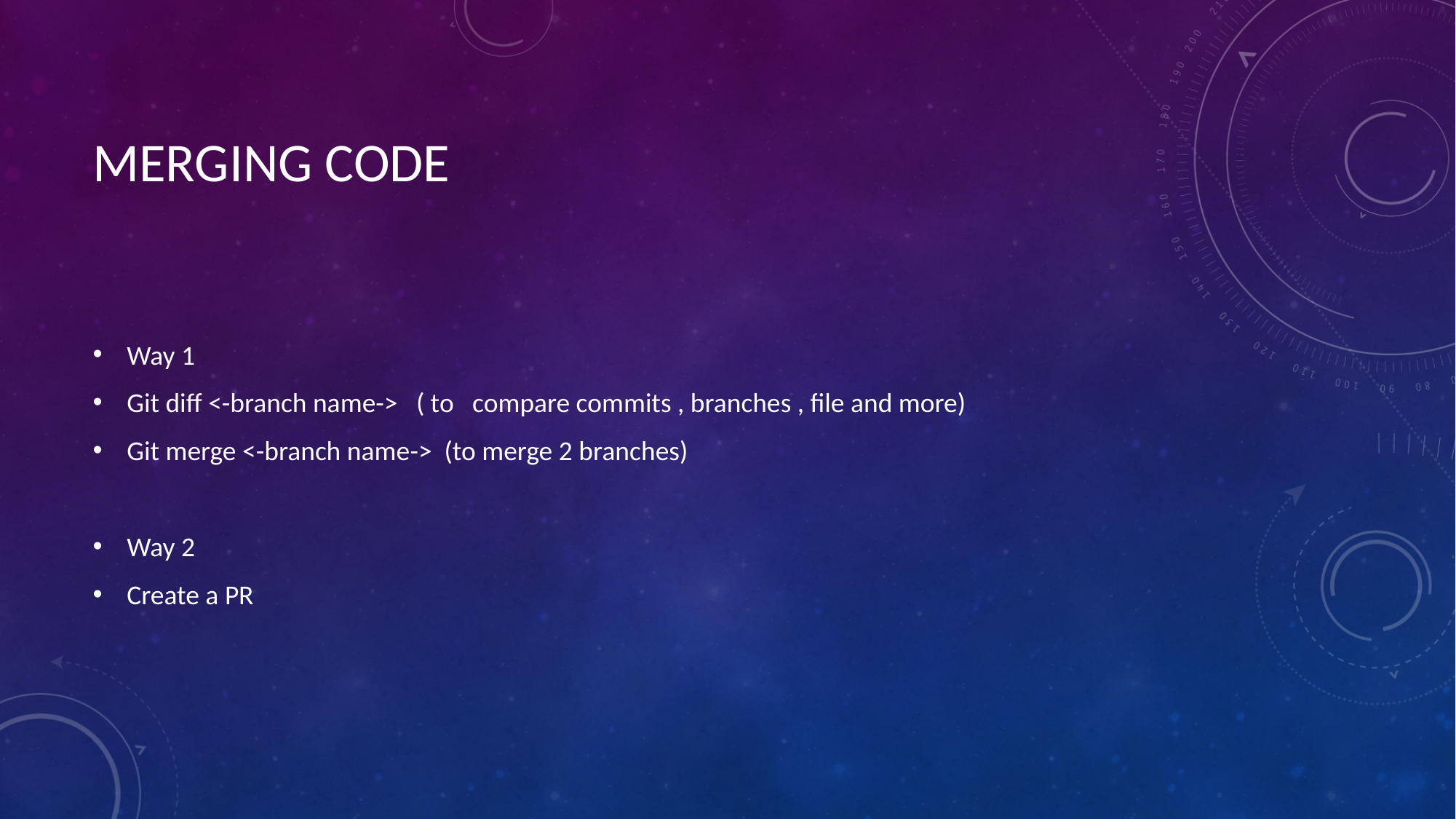

# Merging code
Way 1
Git diff <-branch name->   ( to   compare commits , branches , file and more)
Git merge <-branch name->  (to merge 2 branches)

Way 2
Create a PR